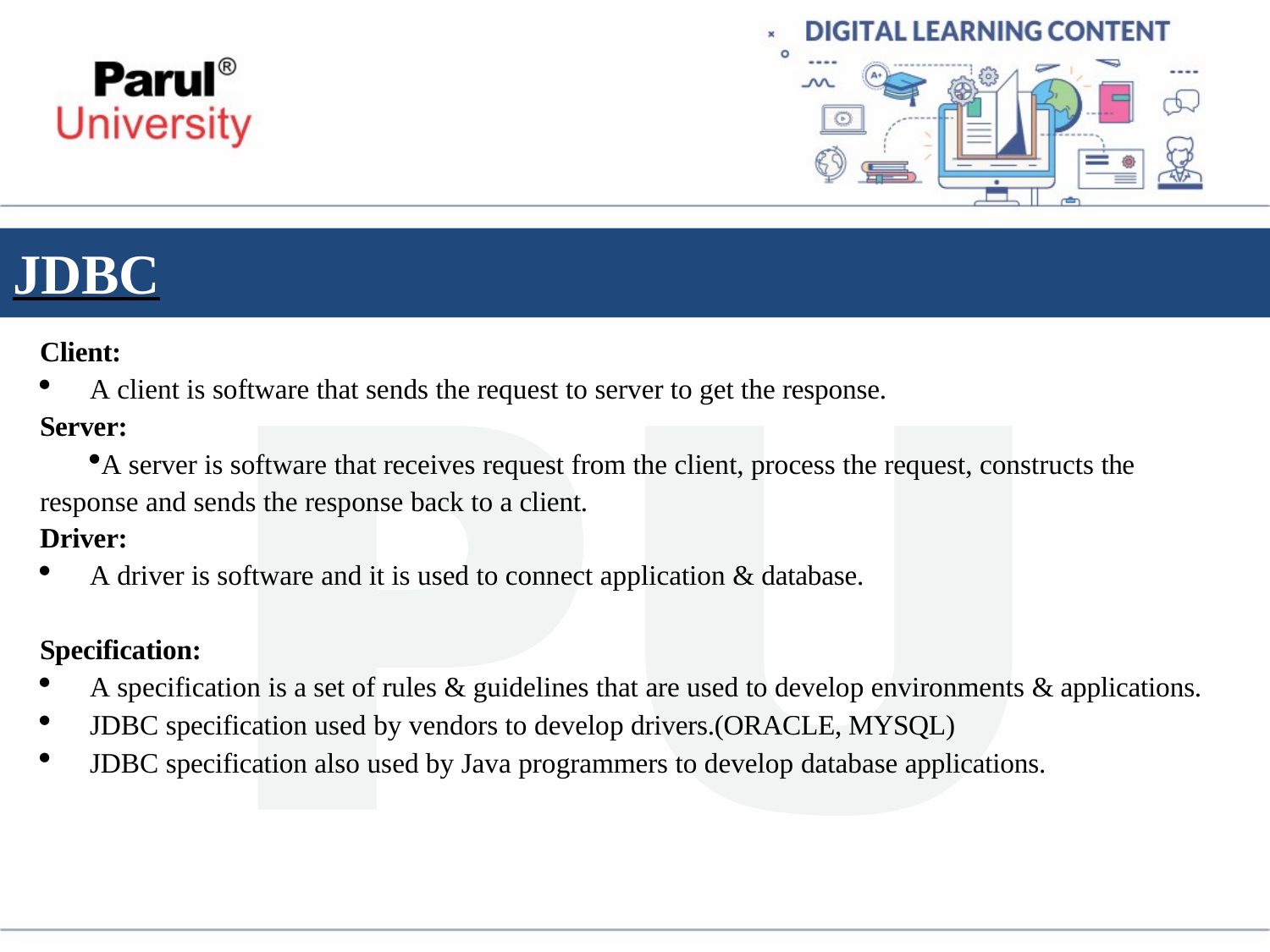

# JDBC
Client:
A client is software that sends the request to server to get the response.
Server:
A server is software that receives request from the client, process the request, constructs the response and sends the response back to a client.
Driver:
A driver is software and it is used to connect application & database.

Specification:
A specification is a set of rules & guidelines that are used to develop environments & applications.
JDBC specification used by vendors to develop drivers.(ORACLE, MYSQL)
JDBC specification also used by Java programmers to develop database applications.